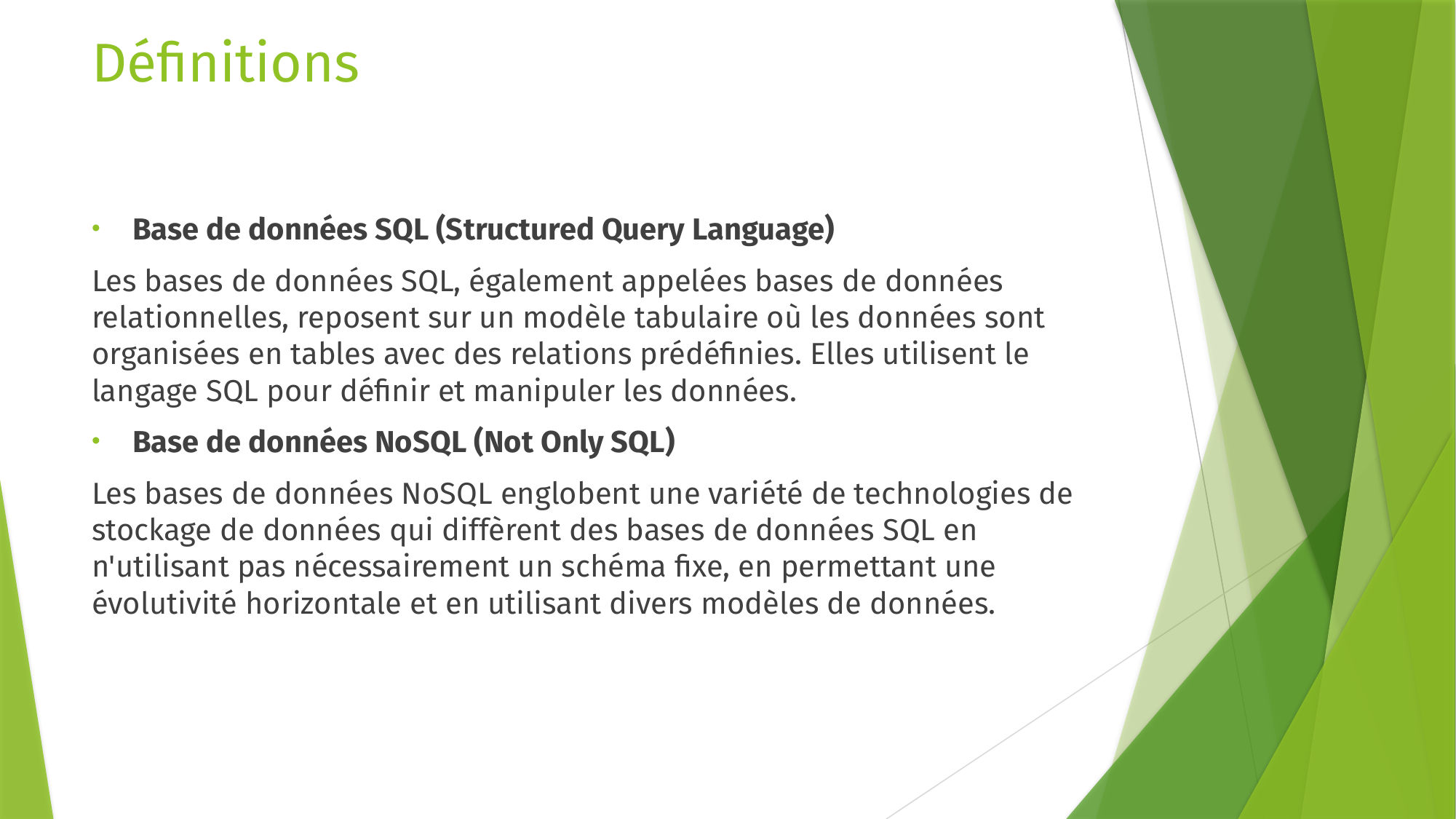

# Définitions

Base de données SQL (Structured Query Language)
Les bases de données SQL, également appelées bases de données relationnelles, reposent sur un modèle tabulaire où les données sont organisées en tables avec des relations prédéfinies. Elles utilisent le langage SQL pour définir et manipuler les données.
Base de données NoSQL (Not Only SQL)
Les bases de données NoSQL englobent une variété de technologies de stockage de données qui diffèrent des bases de données SQL en n'utilisant pas nécessairement un schéma fixe, en permettant une évolutivité horizontale et en utilisant divers modèles de données.